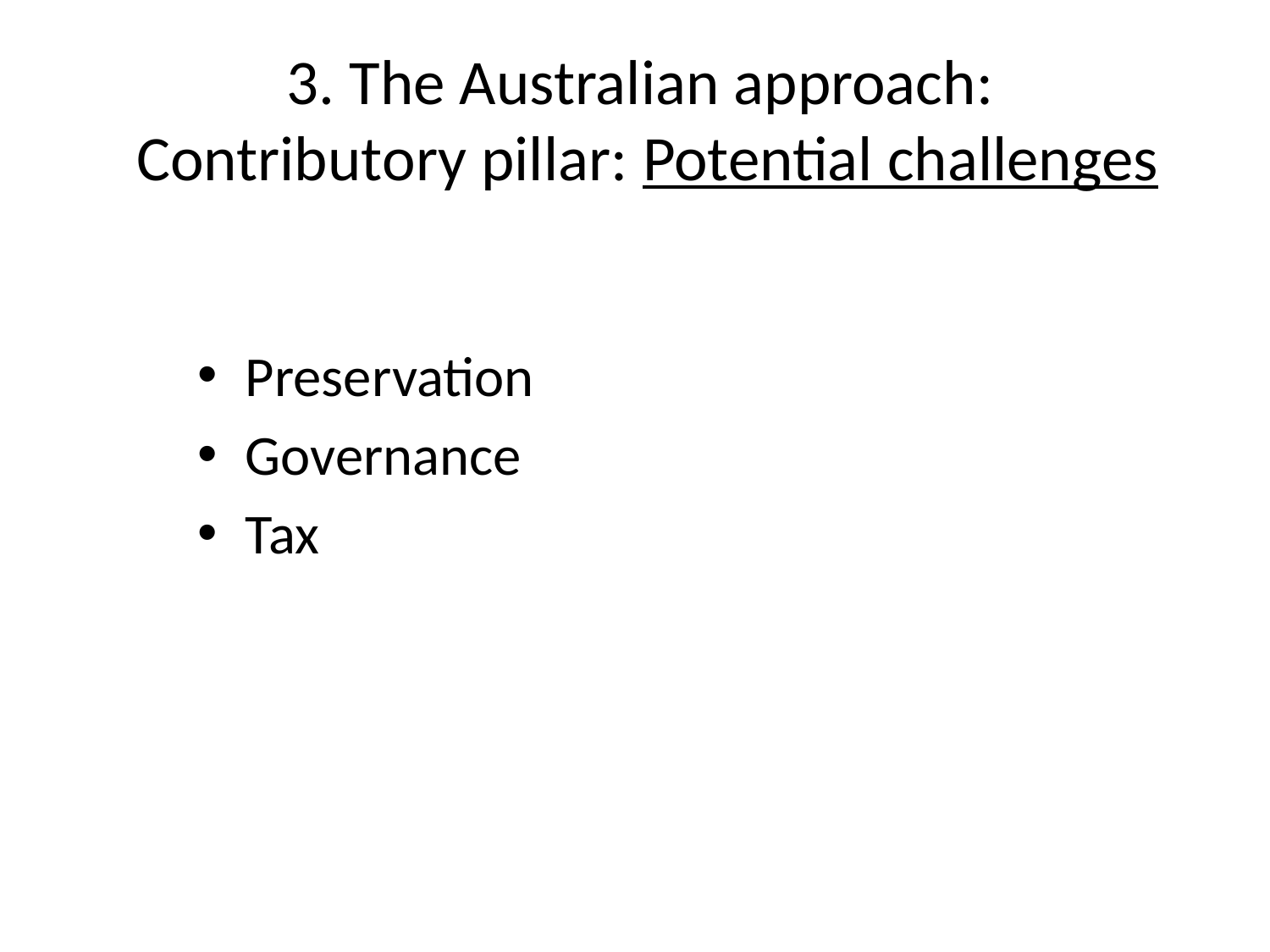

# 3. The Australian approach: Contributory pillar: Potential challenges
Preservation
Governance
Tax